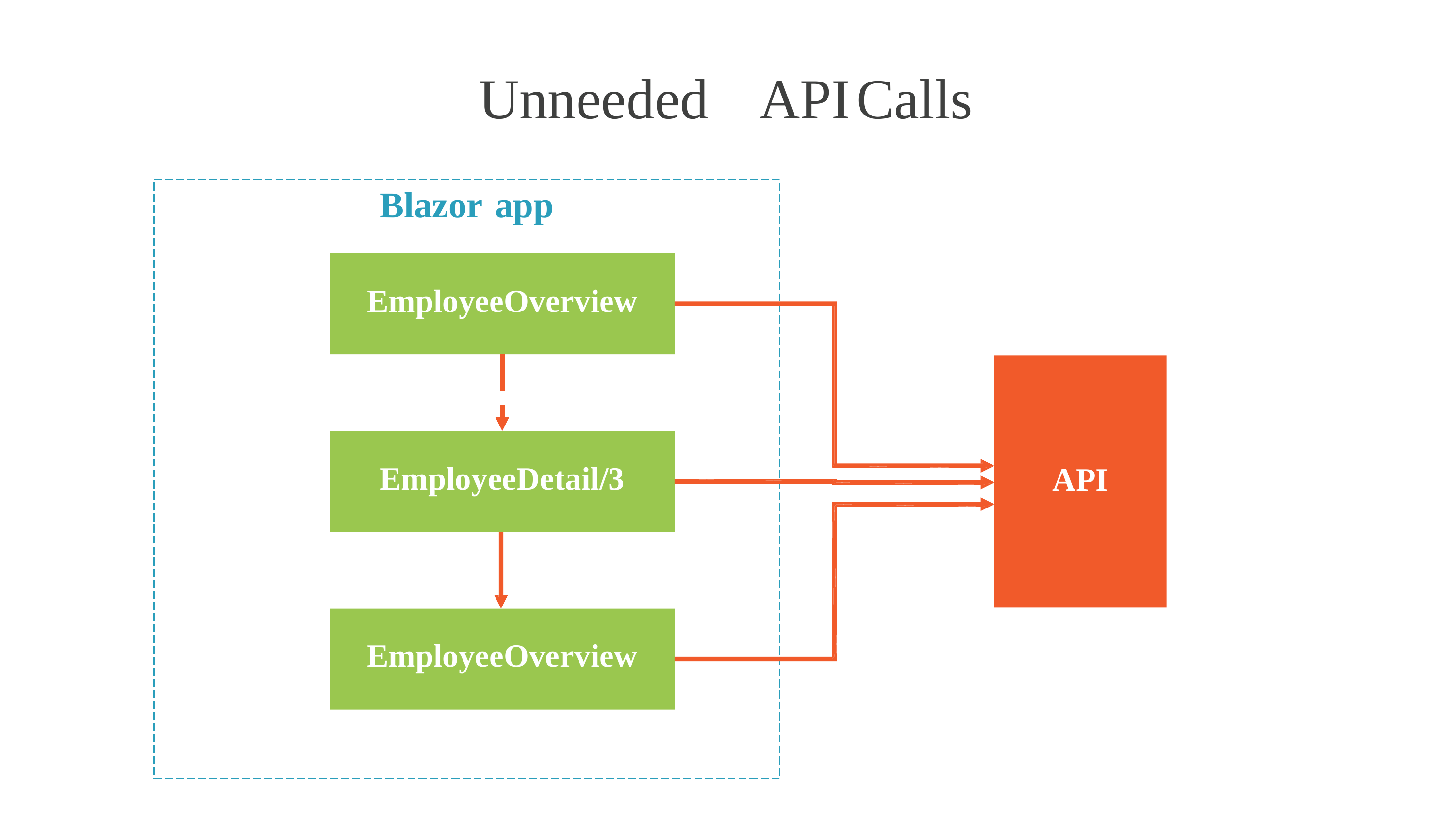

Unneeded
API
Calls

Blazor app
EmployeeOverview
EmployeeDetail/3
EmployeeOverview

API